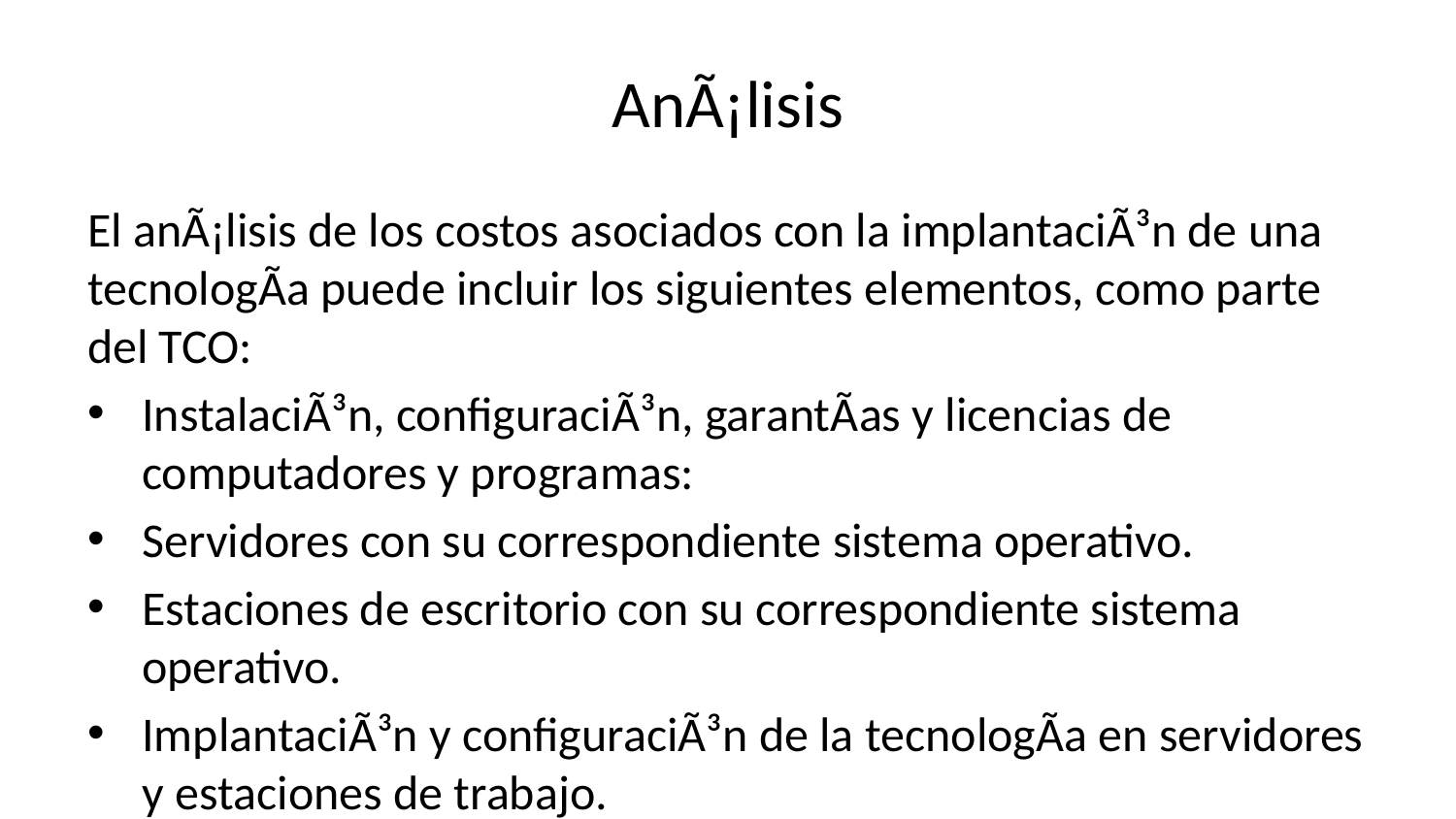

# AnÃ¡lisis
El anÃ¡lisis de los costos asociados con la implantaciÃ³n de una tecnologÃ­a puede incluir los siguientes elementos, como parte del TCO:
InstalaciÃ³n, configuraciÃ³n, garantÃ­as y licencias de computadores y programas:
Servidores con su correspondiente sistema operativo.
Estaciones de escritorio con su correspondiente sistema operativo.
ImplantaciÃ³n y configuraciÃ³n de la tecnologÃ­a en servidores y estaciones de trabajo.